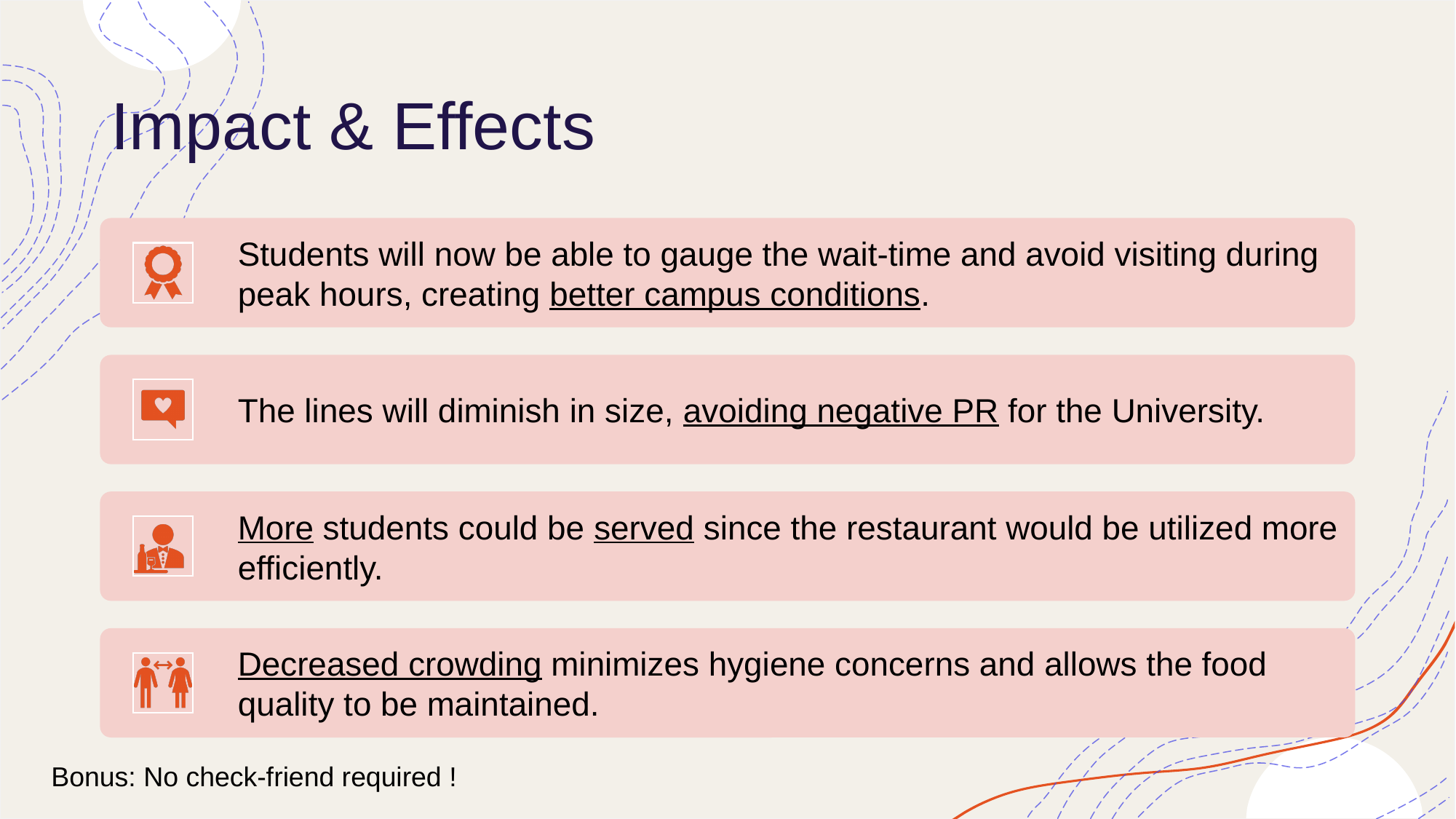

# Impact & Effects
Students will now be able to gauge the wait-time and avoid visiting during peak hours, creating better campus conditions.
The lines will diminish in size, avoiding negative PR for the University.
More students could be served since the restaurant would be utilized more efficiently.
Decreased crowding minimizes hygiene concerns and allows the food quality to be maintained.
Bonus: No check-friend required !